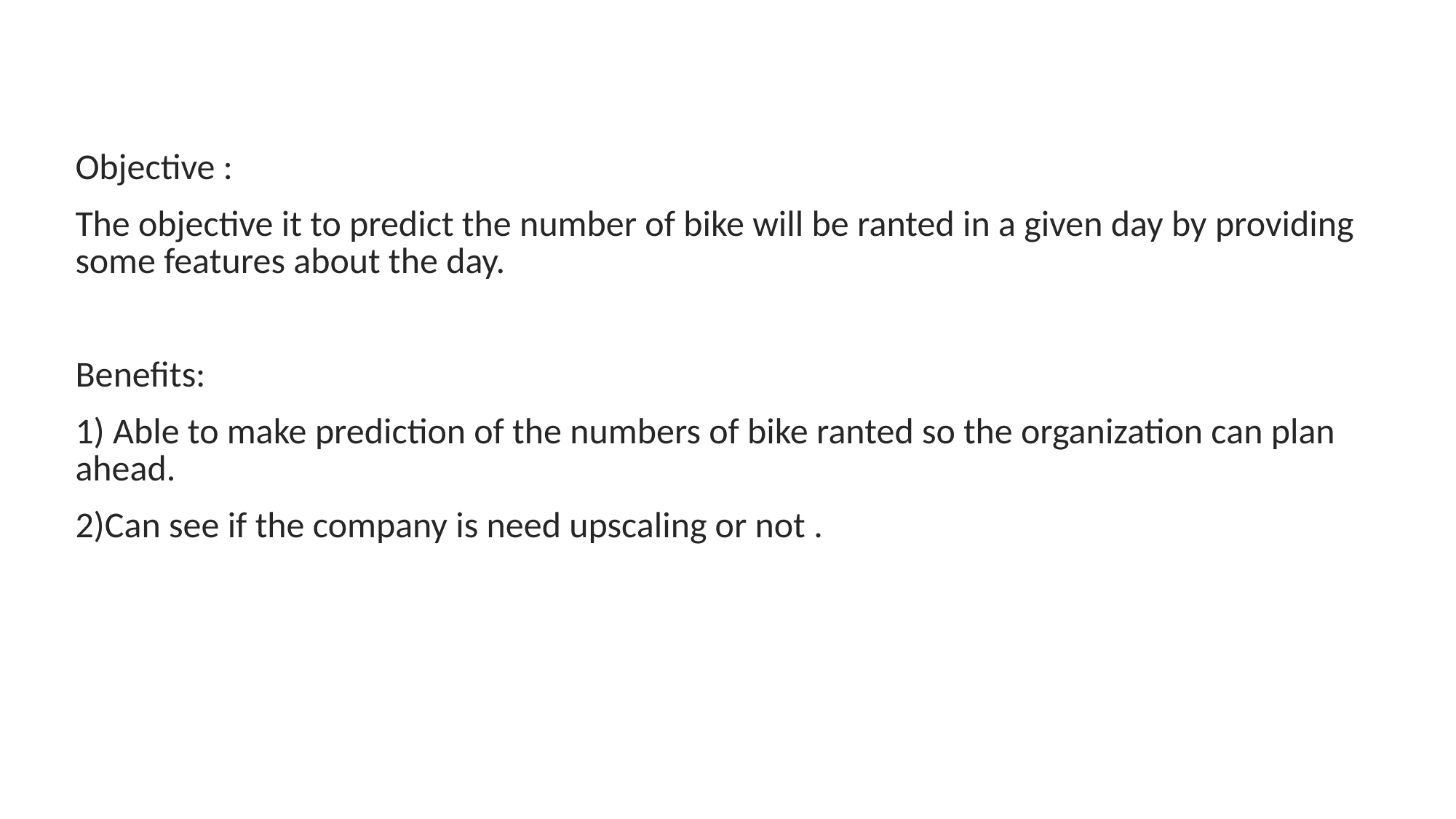

Objective :
The objective it to predict the number of bike will be ranted in a given day by providing some features about the day.

Benefits:
1) Able to make prediction of the numbers of bike ranted so the organization can plan ahead.
2)Can see if the company is need upscaling or not .